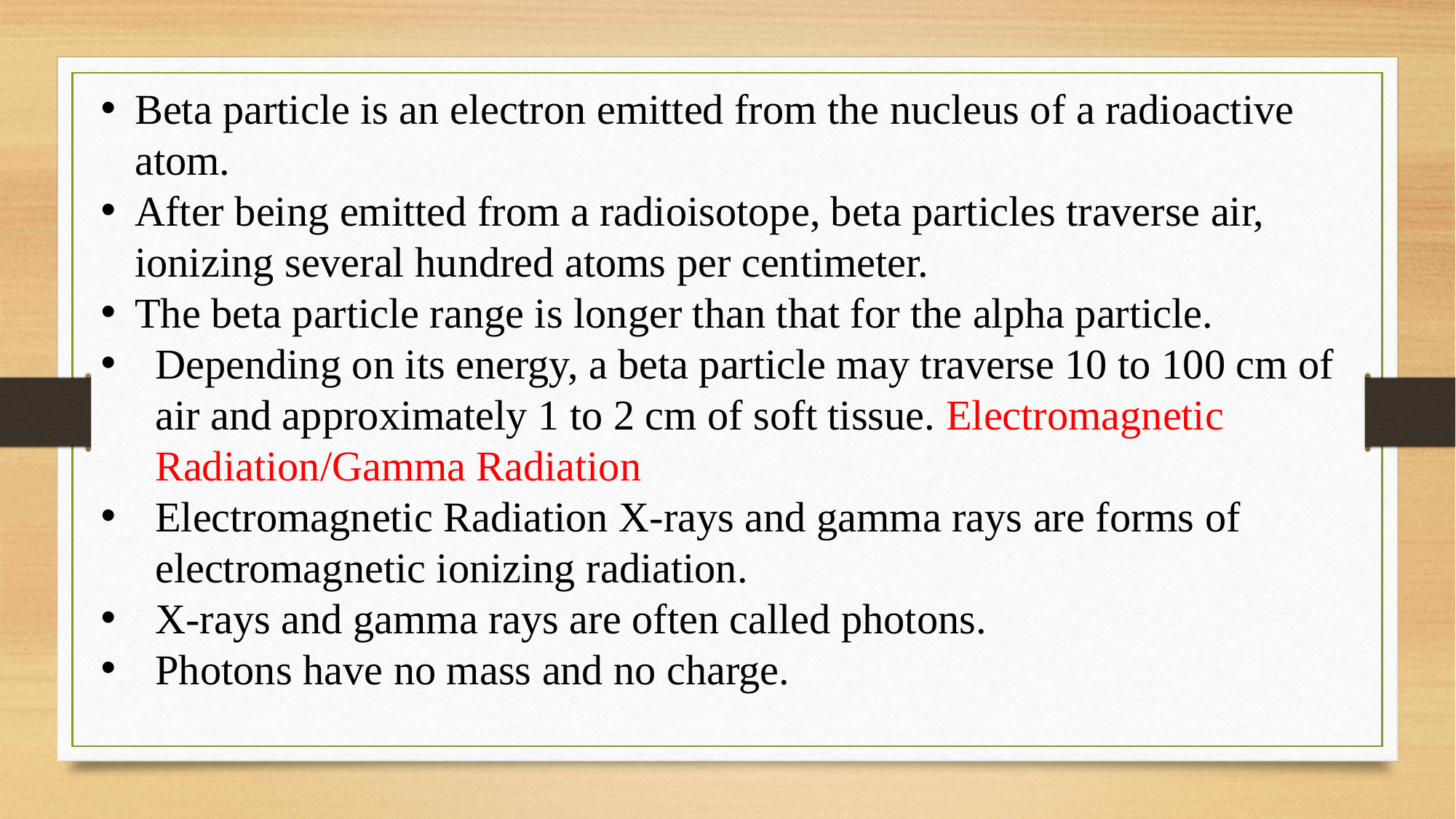

Beta particle is an electron emitted from the nucleus of a radioactive atom.
After being emitted from a radioisotope, beta particles traverse air, ionizing several hundred atoms per centimeter.
The beta particle range is longer than that for the alpha particle.
Depending on its energy, a beta particle may traverse 10 to 100 cm of air and approximately 1 to 2 cm of soft tissue. Electromagnetic Radiation/Gamma Radiation
Electromagnetic Radiation X-rays and gamma rays are forms of electromagnetic ionizing radiation.
X-rays and gamma rays are often called photons.
Photons have no mass and no charge.